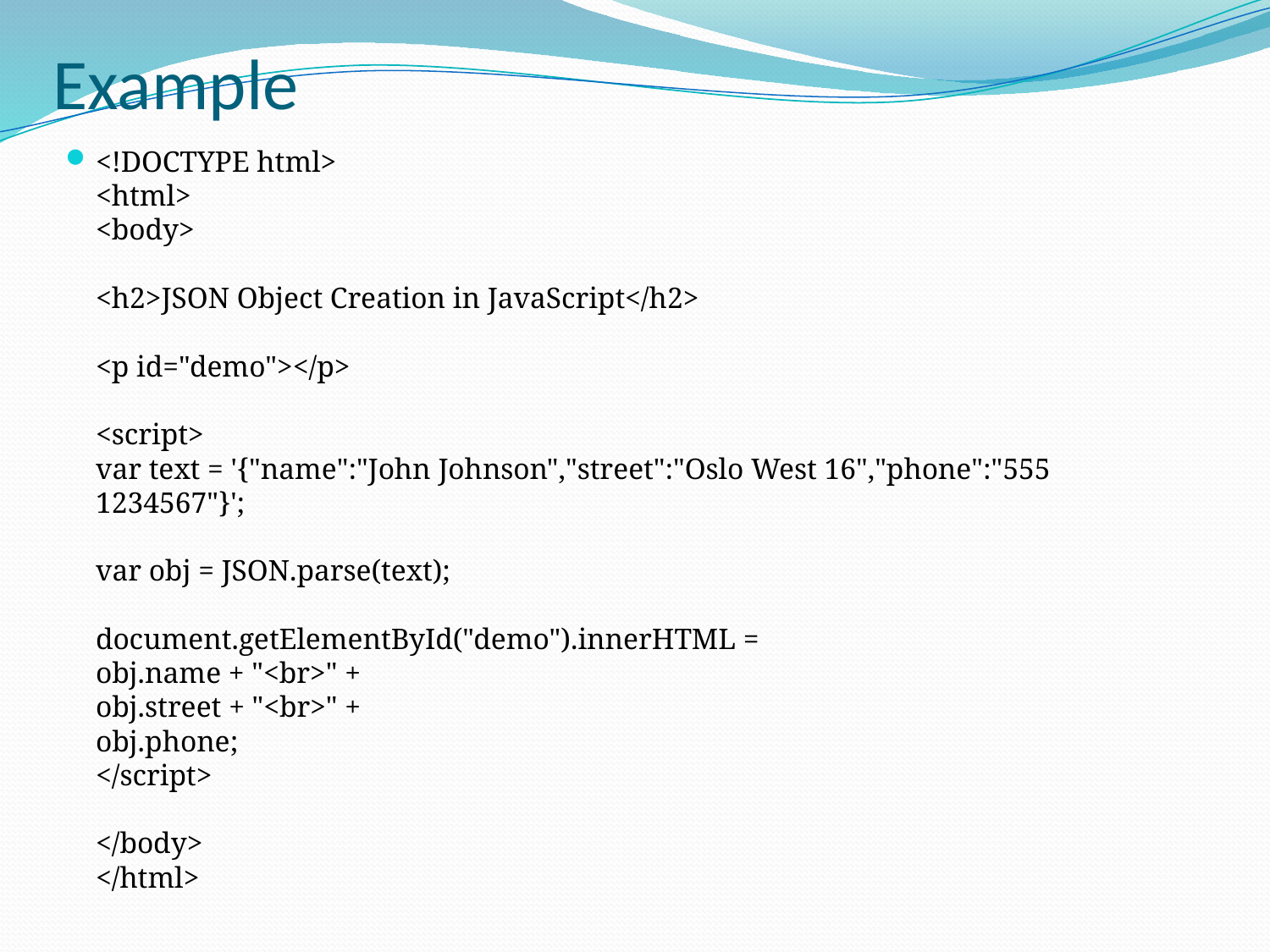

# Example
<!DOCTYPE html>
<html>
<body>
<h2>JSON Object Creation in JavaScript</h2>
<p id="demo"></p>
<script>
var text = '{"name":"John Johnson","street":"Oslo West 16","phone":"555 1234567"}';
var obj = JSON.parse(text);
document.getElementById("demo").innerHTML =
obj.name + "<br>" +
obj.street + "<br>" +
obj.phone;
</script>
</body>
</html>